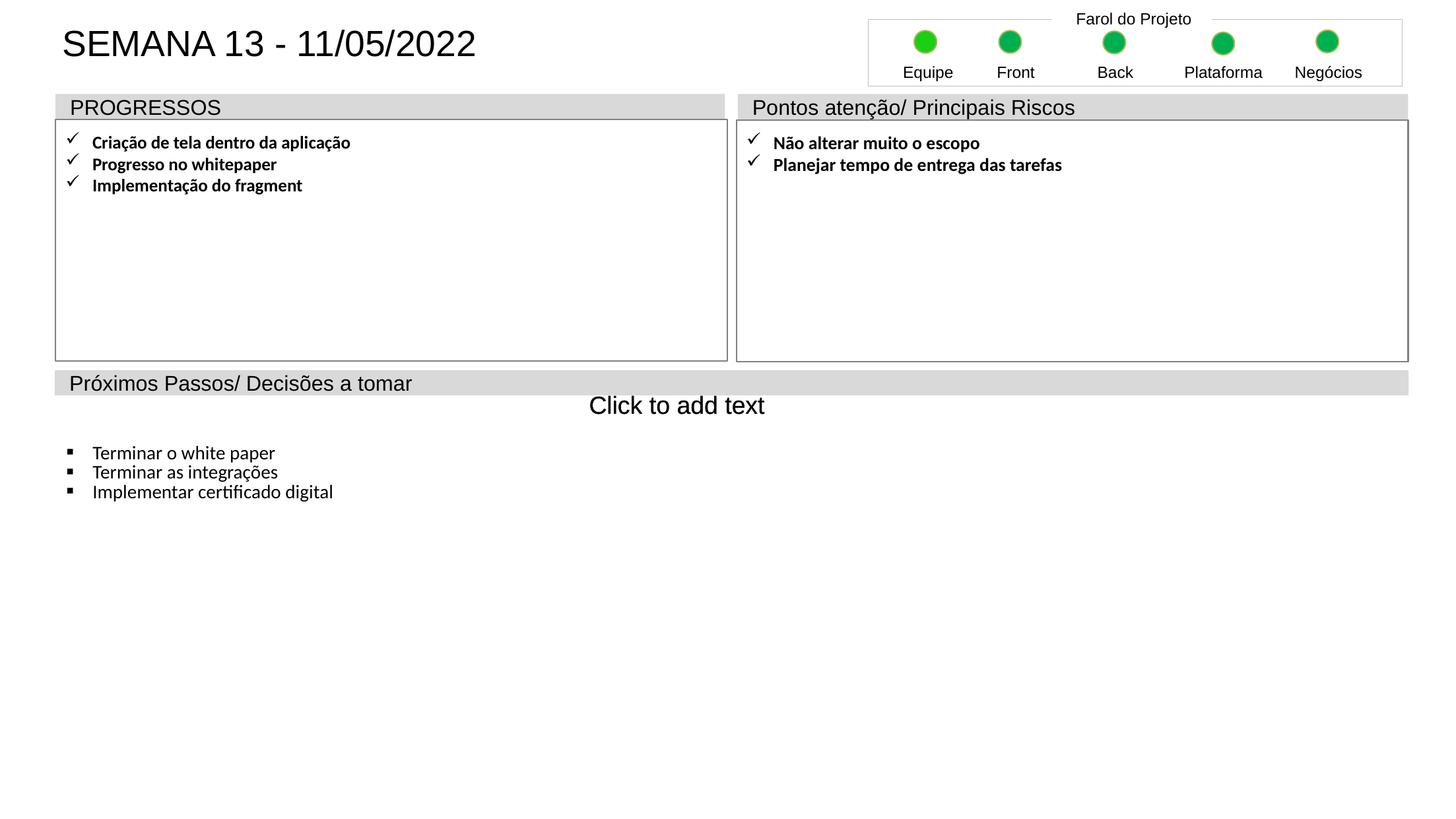

Farol do Projeto

SEMANA 13 - 11/05/2022

Equipe
Front
Back
Plataforma
Negócios
PROGRESSOS
Pontos atenção/ Principais Riscos
Criação de tela dentro da aplicação
Progresso no whitepaper
Implementação do fragment

Não alterar muito o escopo
Planejar tempo de entrega das tarefas

Próximos Passos/ Decisões a tomar
Click to add text
Click to add text
| Terminar o white paper Terminar as integrações Implementar certificado digital |  |  |
| --- | --- | --- |